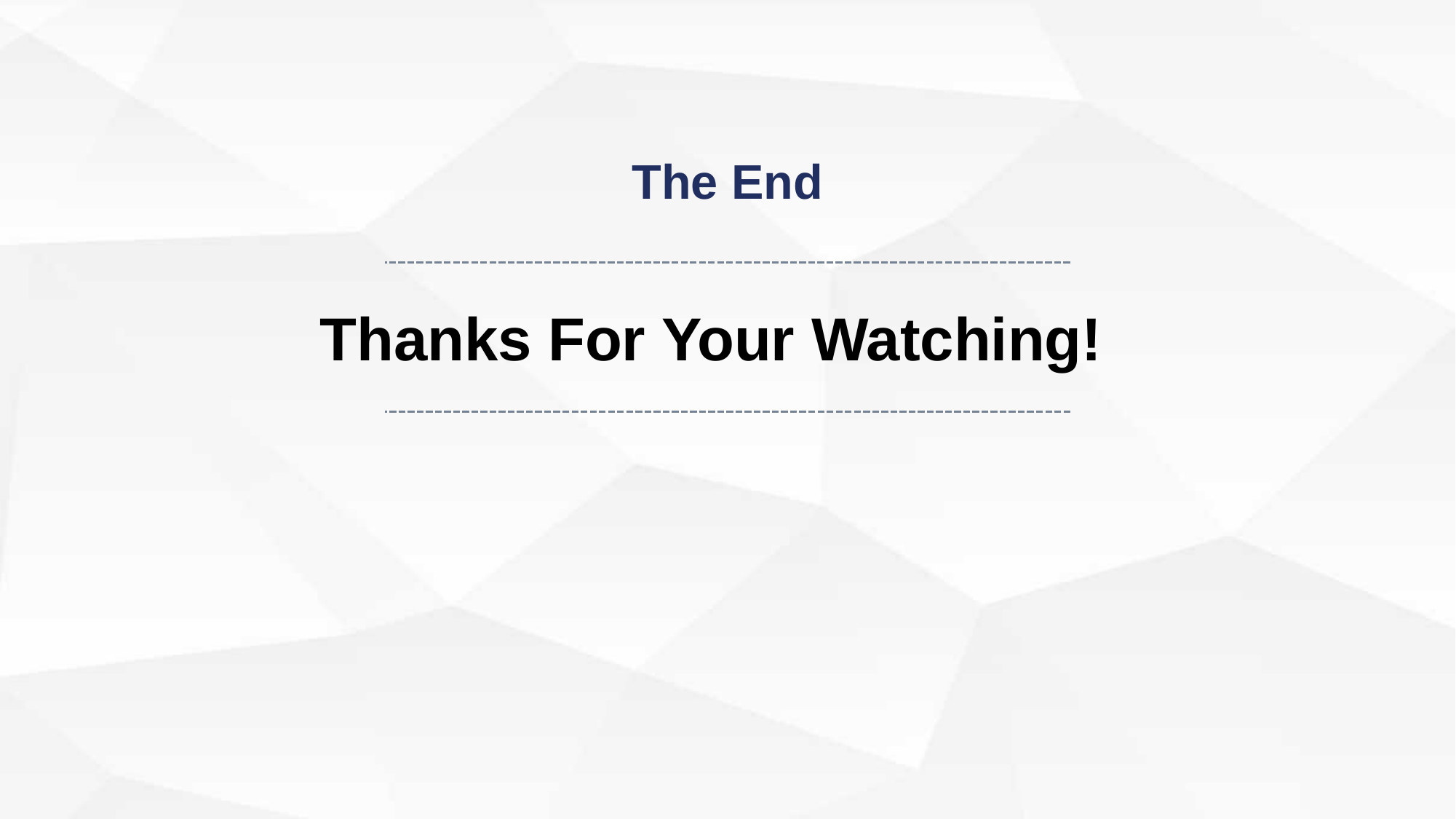

The End
Paper
Review
Presentation
Thanks For Your Watching!